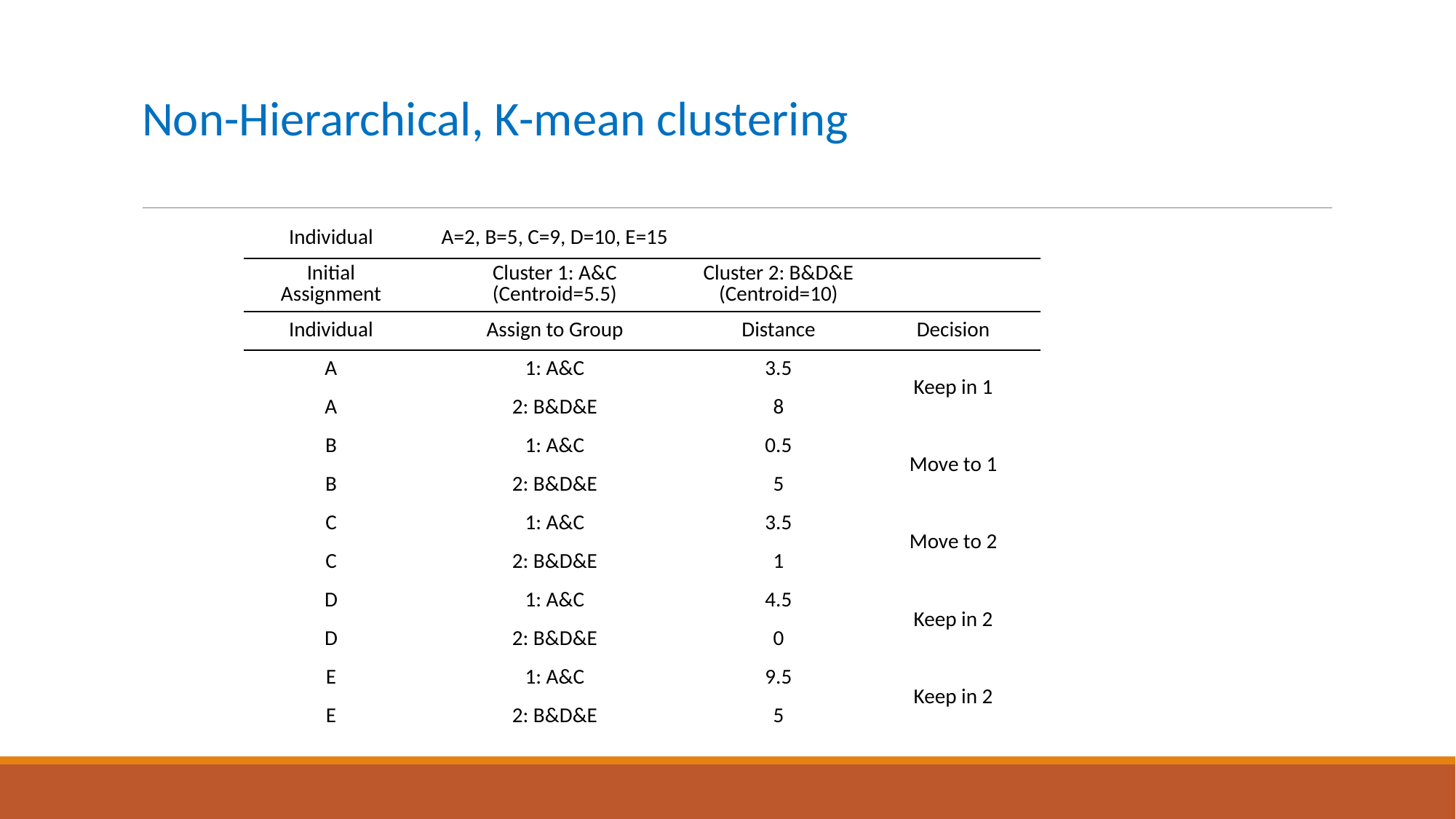

# Non-Hierarchical, K-mean clustering
| Individual | A=2, B=5, C=9, D=10, E=15 |  |  |
| --- | --- | --- | --- |
| Initial Assignment | Cluster 1: A&C (Centroid=5.5) | Cluster 2: B&D&E (Centroid=10) |  |
| Individual | Assign to Group | Distance | Decision |
| A | 1: A&C | 3.5 | Keep in 1 |
| A | 2: B&D&E | 8 |  |
| B | 1: A&C | 0.5 | Move to 1 |
| B | 2: B&D&E | 5 |  |
| C | 1: A&C | 3.5 | Move to 2 |
| C | 2: B&D&E | 1 |  |
| D | 1: A&C | 4.5 | Keep in 2 |
| D | 2: B&D&E | 0 |  |
| E | 1: A&C | 9.5 | Keep in 2 |
| E | 2: B&D&E | 5 |  |